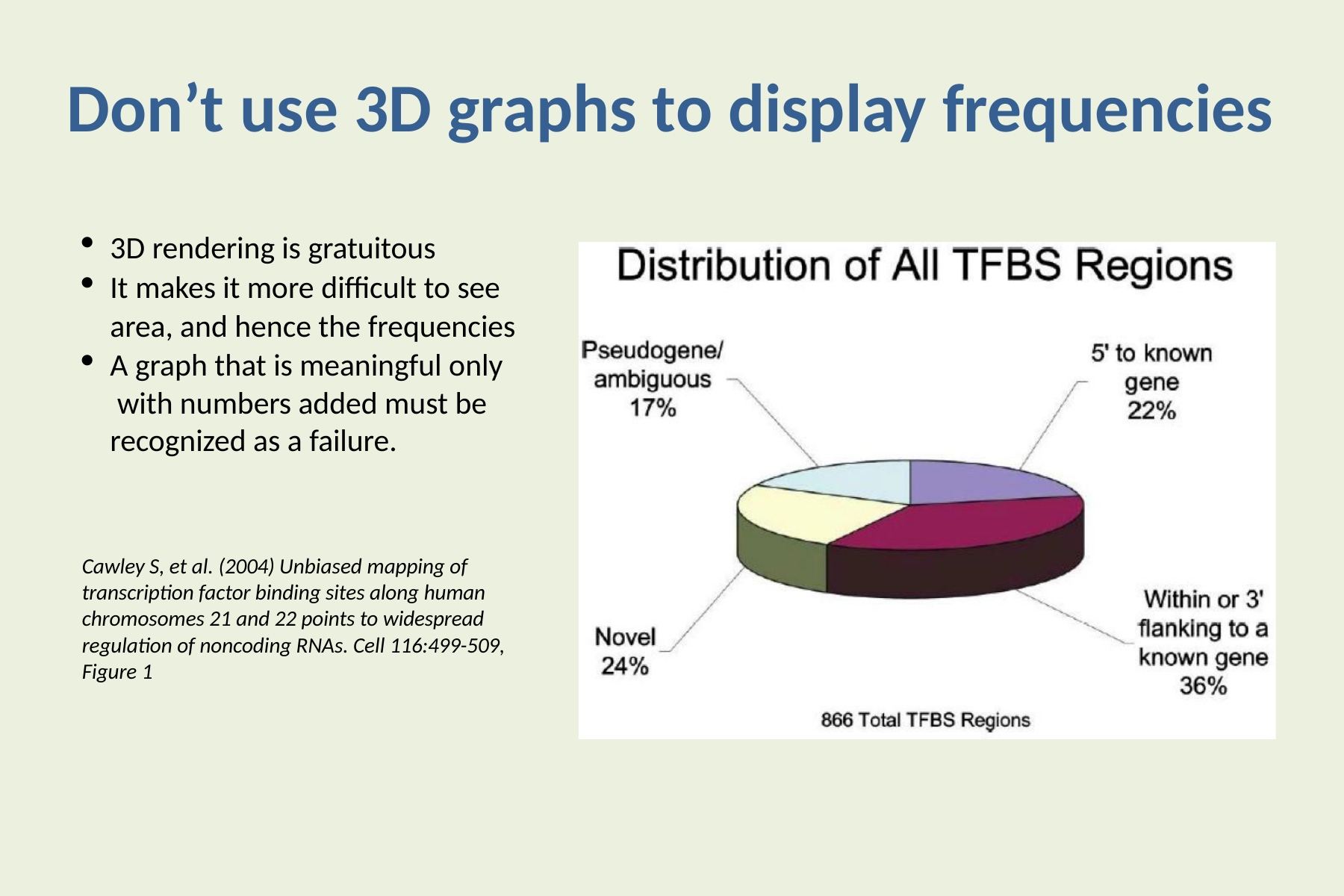

# Don’t use 3D graphs to display frequencies
3D rendering is gratuitous
It makes it more difficult to see  area, and hence the frequencies
A graph that is meaningful only  with numbers added must be  recognized as a failure.

Cawley S, et al. (2004) Unbiased mapping of  transcription factor binding sites along human  chromosomes 21 and 22 points to widespread  regulation of noncoding RNAs. Cell 116:499-509,  Figure 1